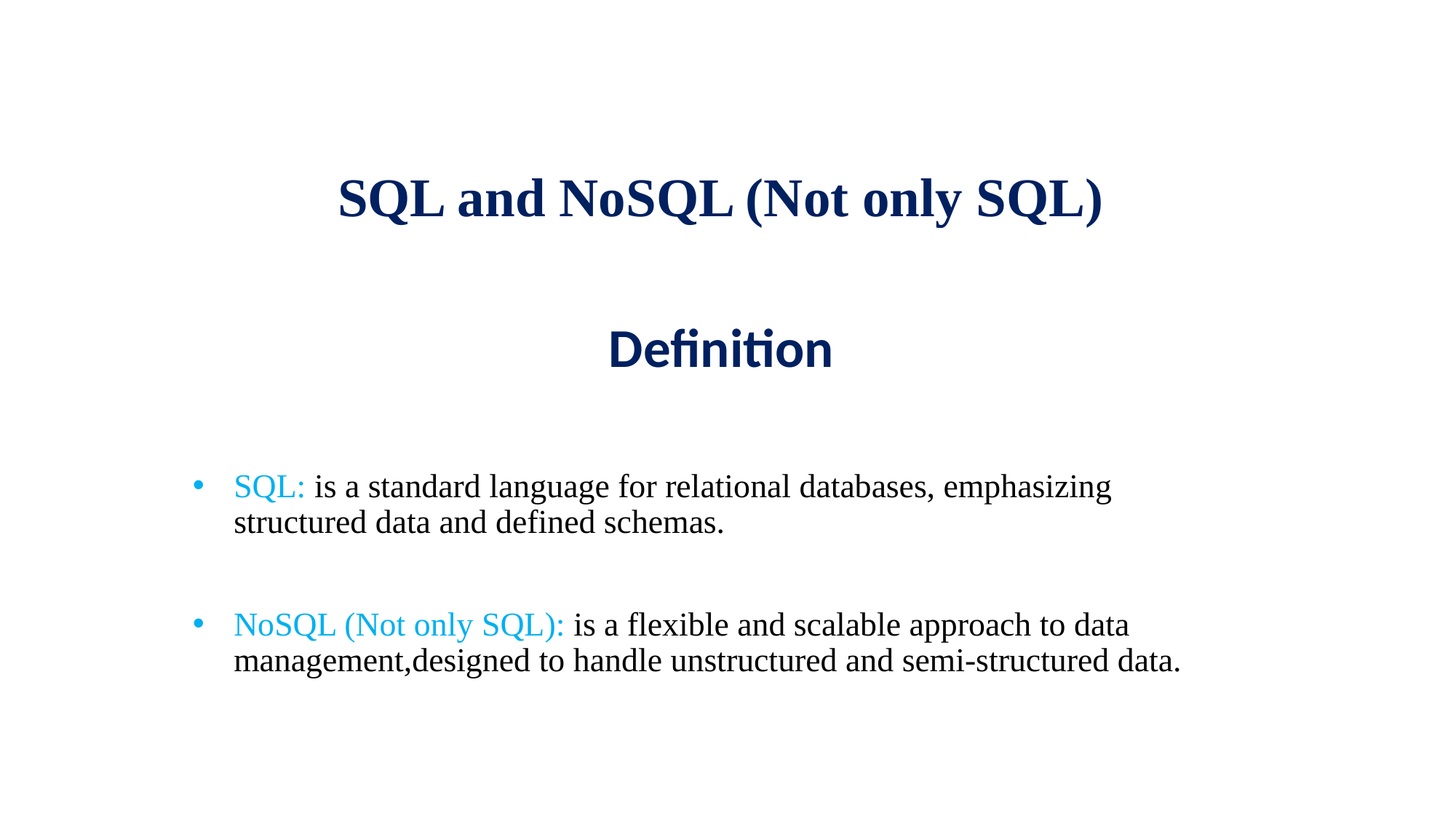

# SQL and NoSQL (Not only SQL)

Definition

SQL: is a standard language for relational databases, emphasizing      structured data and defined schemas.

NoSQL (Not only SQL): is a flexible and scalable approach to data management,designed to handle unstructured and semi-structured data.